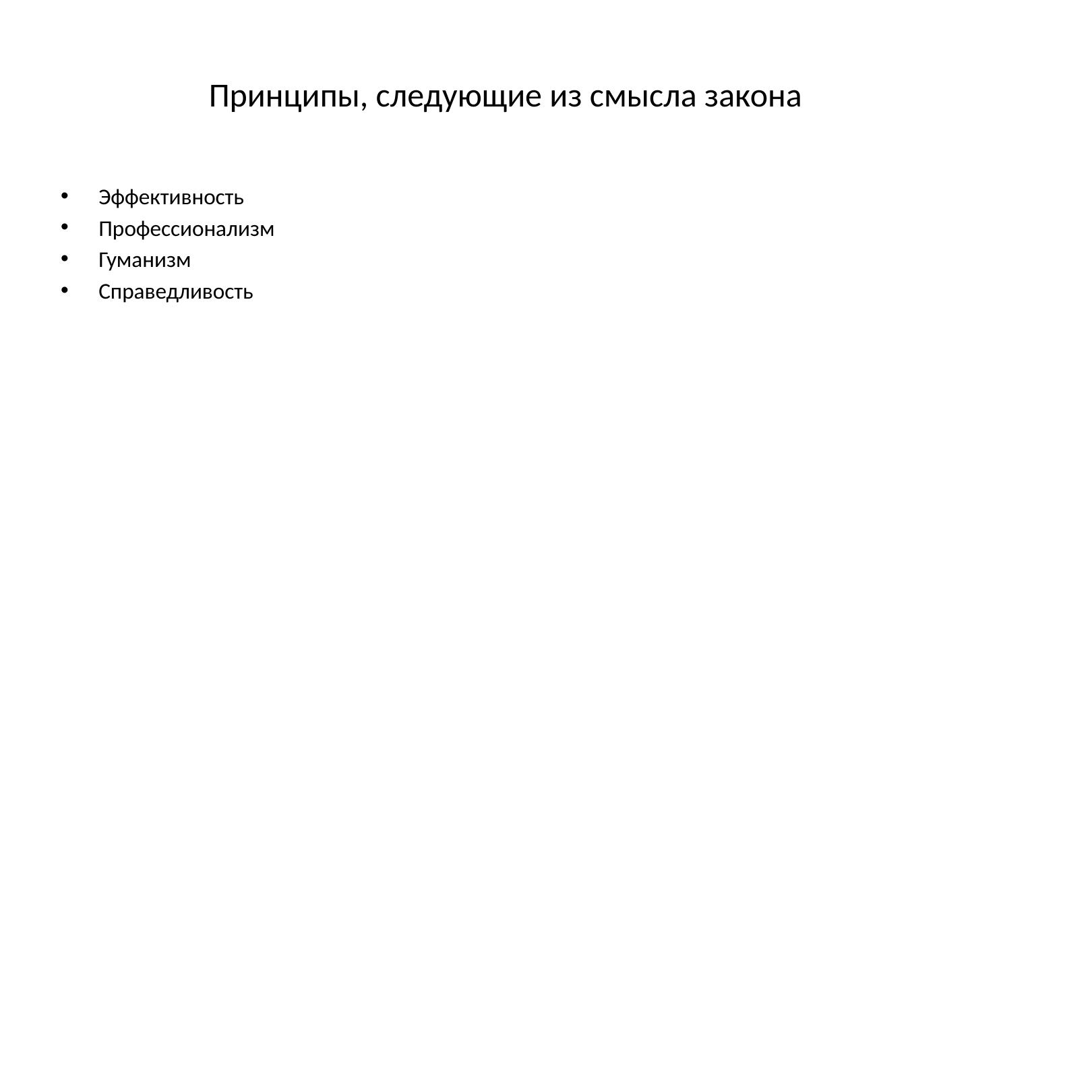

# Принципы, следующие из смысла закона
Эффективность
Профессионализм
Гуманизм
Справедливость